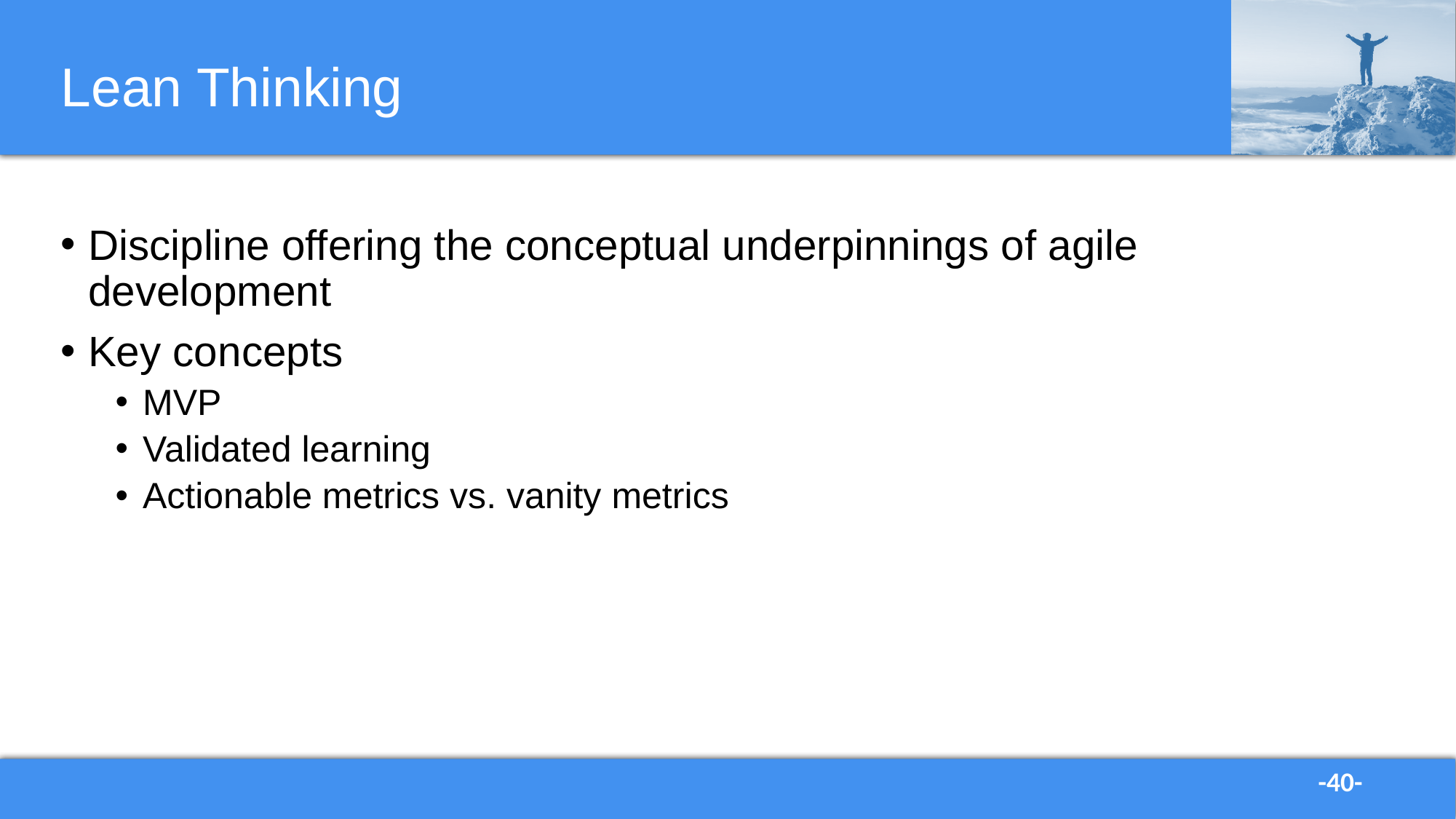

# Lean Thinking
Discipline offering the conceptual underpinnings of agile development
Key concepts
MVP
Validated learning
Actionable metrics vs. vanity metrics